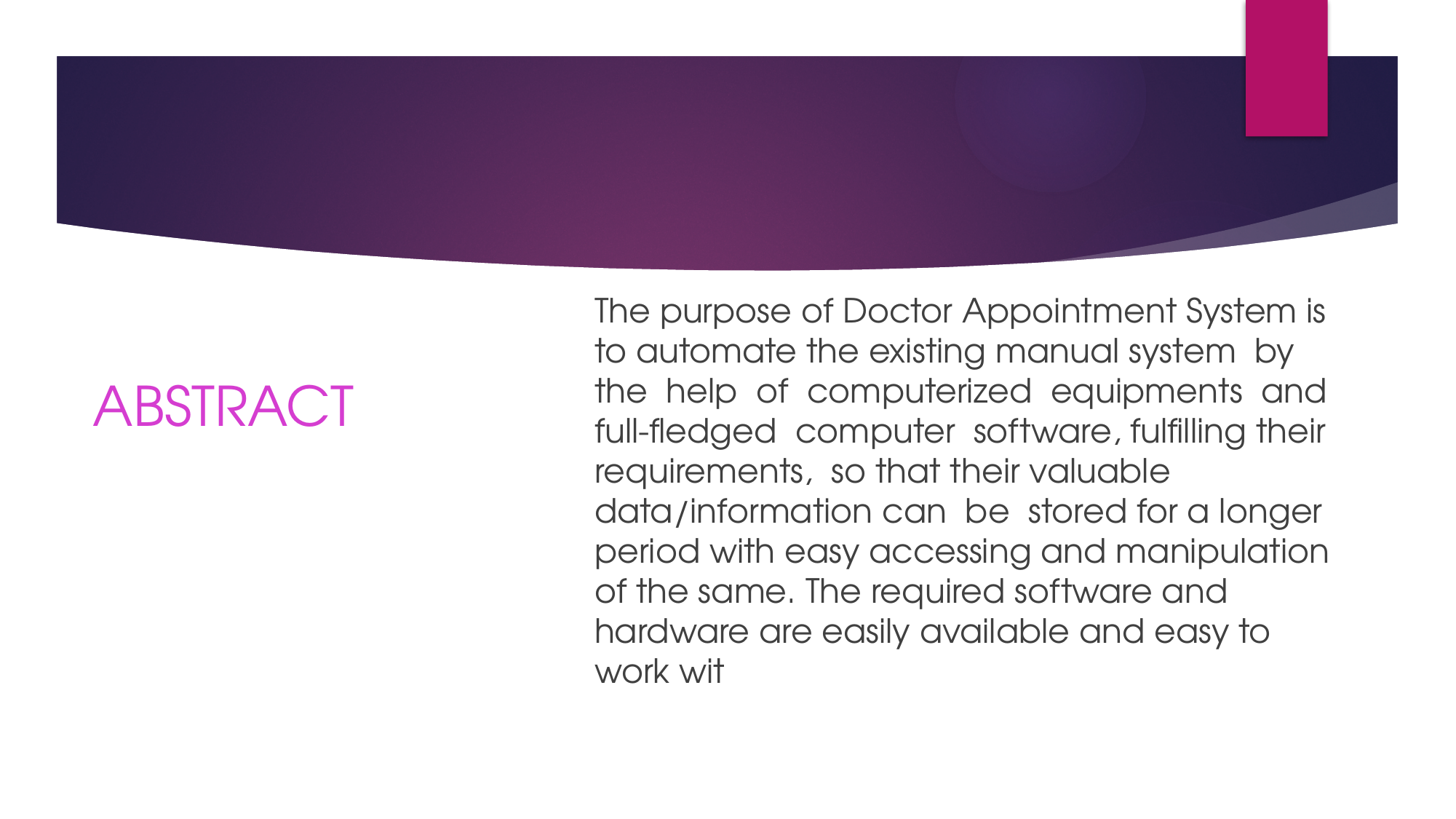

# ABSTRACT
The purpose of Doctor Appointment System is to automate the existing manual system  by  the  help  of  computerized  equipments  and  full-fledged  computer  software, fulfilling their requirements,  so that their valuable data/information can  be  stored for a longer period with easy accessing and manipulation of the same. The required software and hardware are easily available and easy to work wit